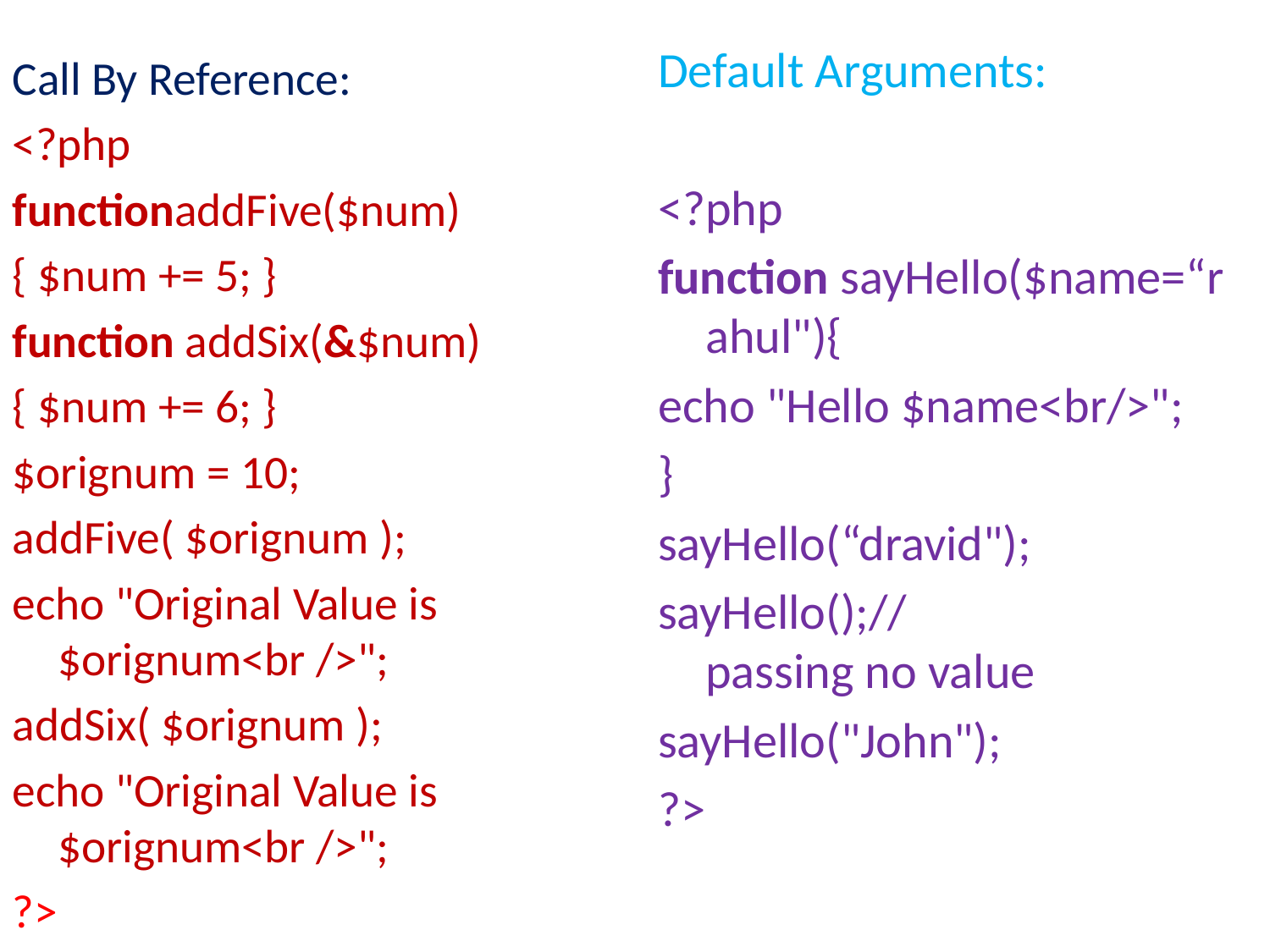

Default Arguments:

<?php
function sayHello($name=“rahul"){
echo "Hello $name<br/>";
}
sayHello(“dravid");
sayHello();//passing no value
sayHello("John");
?>

Call By Reference:
<?php
functionaddFive($num)
{ $num += 5; }
function addSix(&$num)
{ $num += 6; }
$orignum = 10;
addFive( $orignum );
echo "Original Value is $orignum<br />";
addSix( $orignum );
echo "Original Value is $orignum<br />";
?>